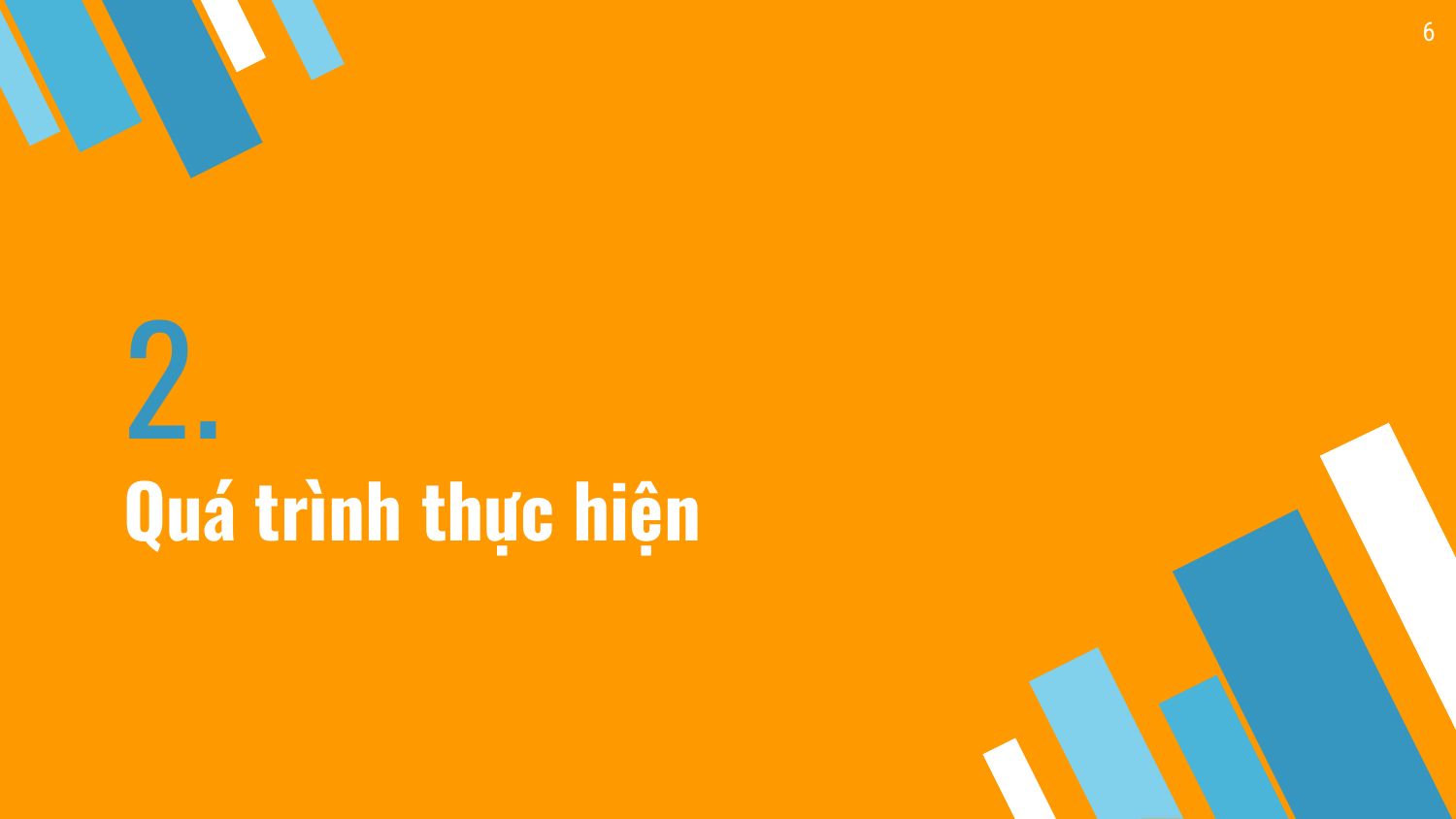

6
# 2.
Quá trình thực hiện